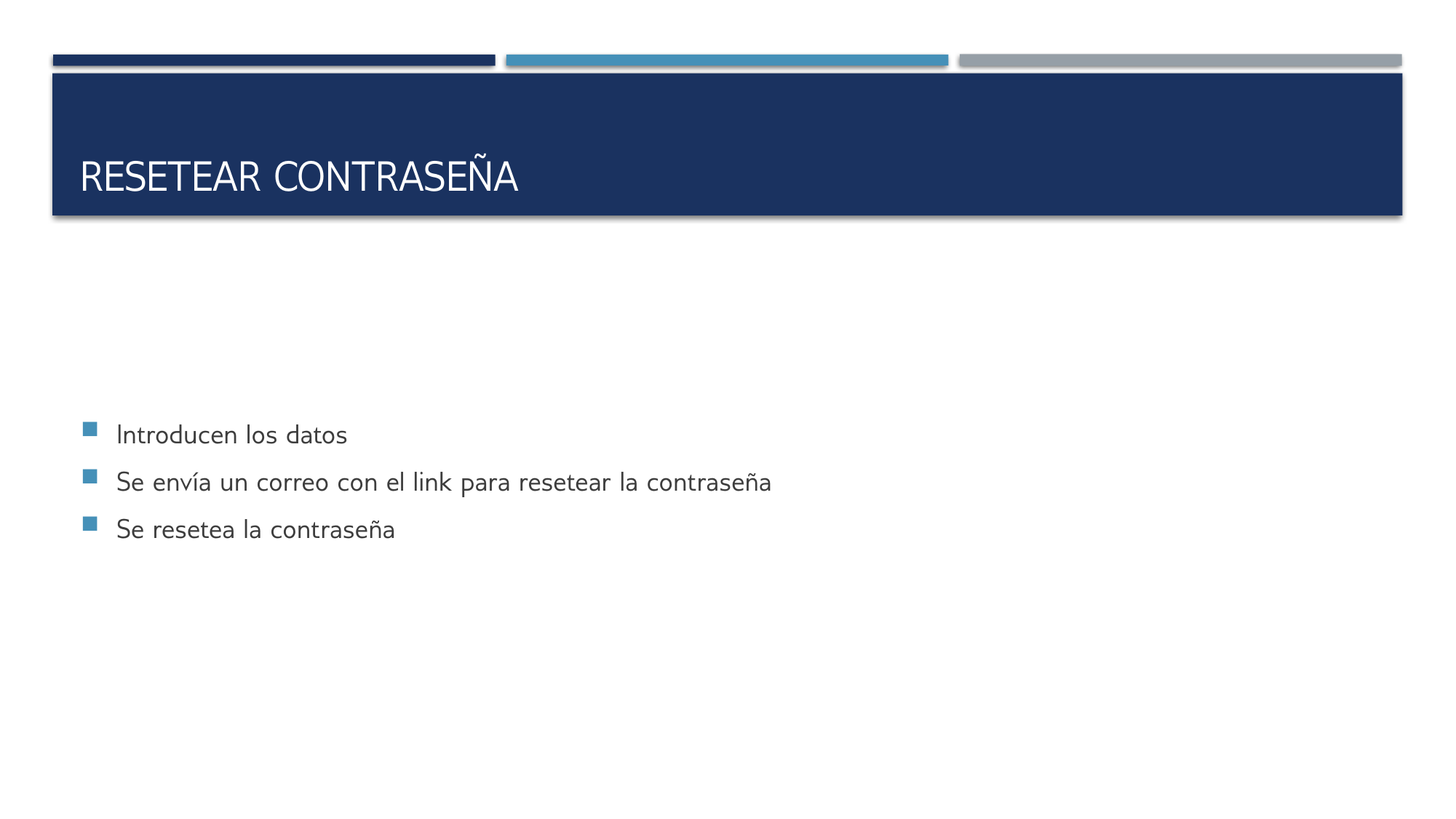

# Resetear contraseña
Introducen los datos
Se envía un correo con el link para resetear la contraseña
Se resetea la contraseña